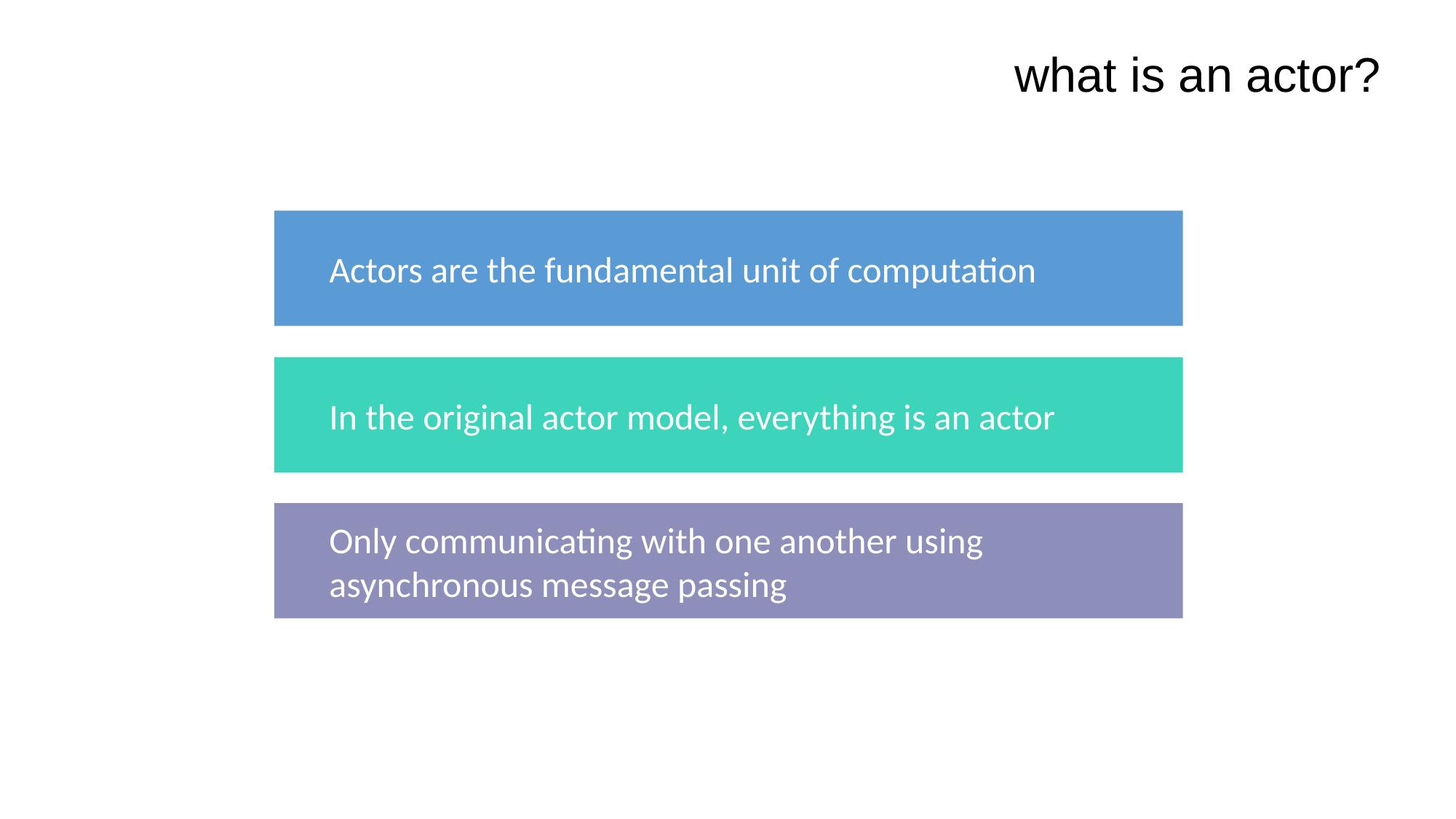

what is an actor?
Actors are the fundamental unit of computation
In the original actor model, everything is an actor
Only communicating with one another using asynchronous message passing